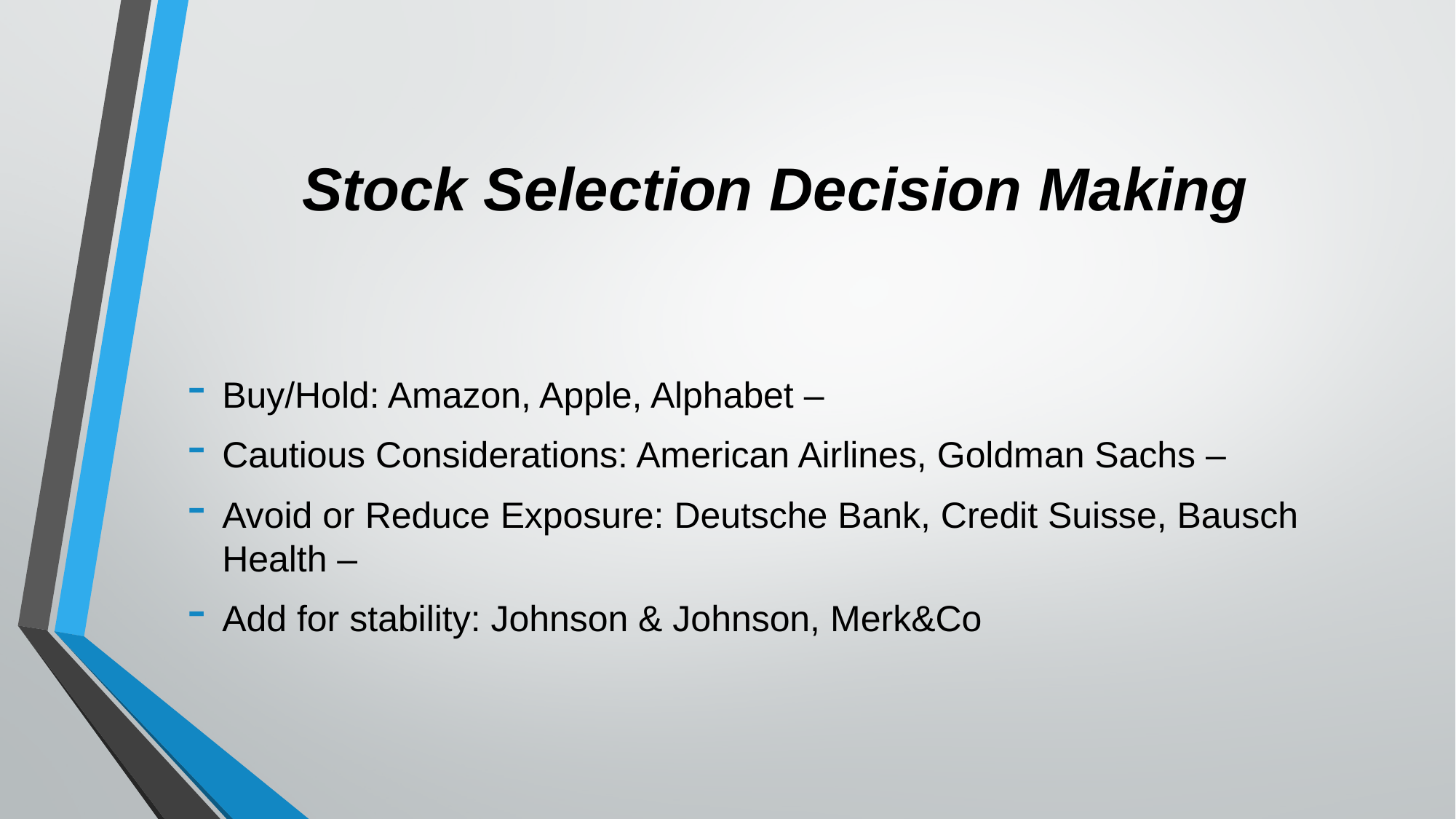

# Stock Selection Decision Making
Buy/Hold: Amazon, Apple, Alphabet –
Cautious Considerations: American Airlines, Goldman Sachs –
Avoid or Reduce Exposure: Deutsche Bank, Credit Suisse, Bausch Health –
Add for stability: Johnson & Johnson, Merk&Co